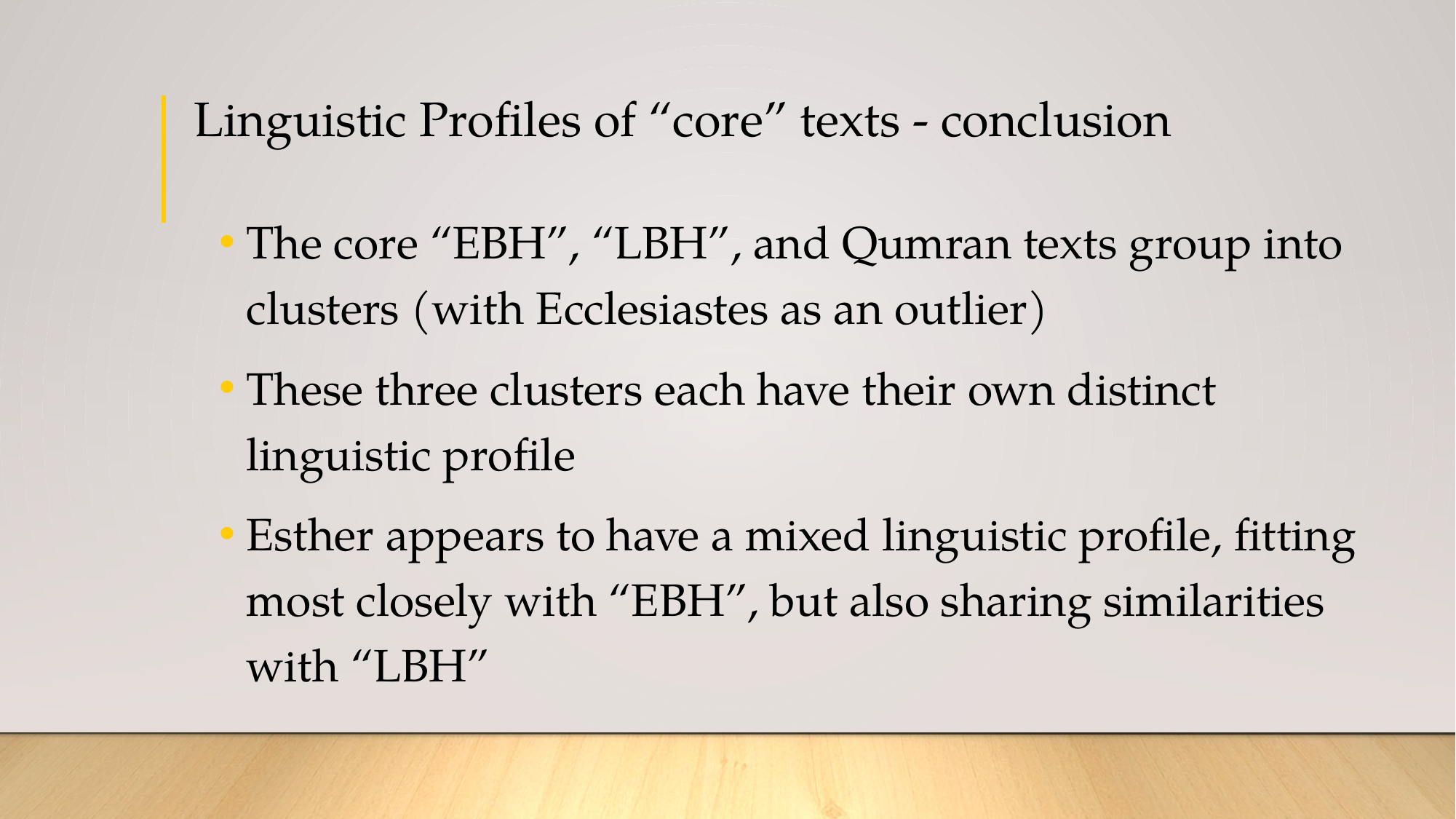

# Linguistic Profiles of “core” texts - conclusion
The core “EBH”, “LBH”, and Qumran texts group into clusters (with Ecclesiastes as an outlier)
These three clusters each have their own distinct linguistic profile
Esther appears to have a mixed linguistic profile, fitting most closely with “EBH”, but also sharing similarities with “LBH”